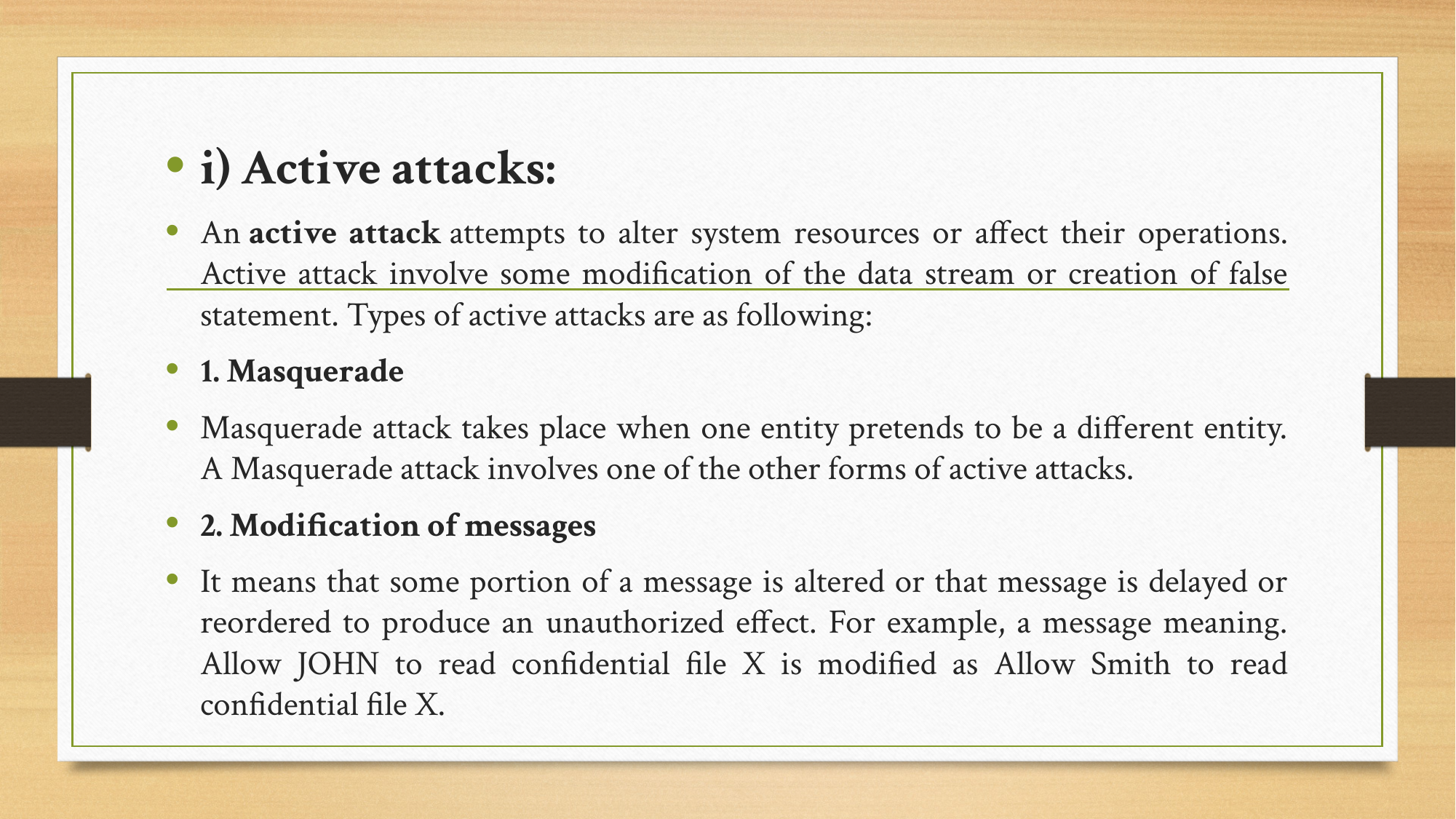

i) Active attacks:
An active attack attempts to alter system resources or affect their operations. Active attack involve some modification of the data stream or creation of false statement. Types of active attacks are as following:
1. Masquerade
Masquerade attack takes place when one entity pretends to be a different entity. A Masquerade attack involves one of the other forms of active attacks.
2. Modification of messages
It means that some portion of a message is altered or that message is delayed or reordered to produce an unauthorized effect. For example, a message meaning. Allow JOHN to read confidential file X is modified as Allow Smith to read confidential file X.